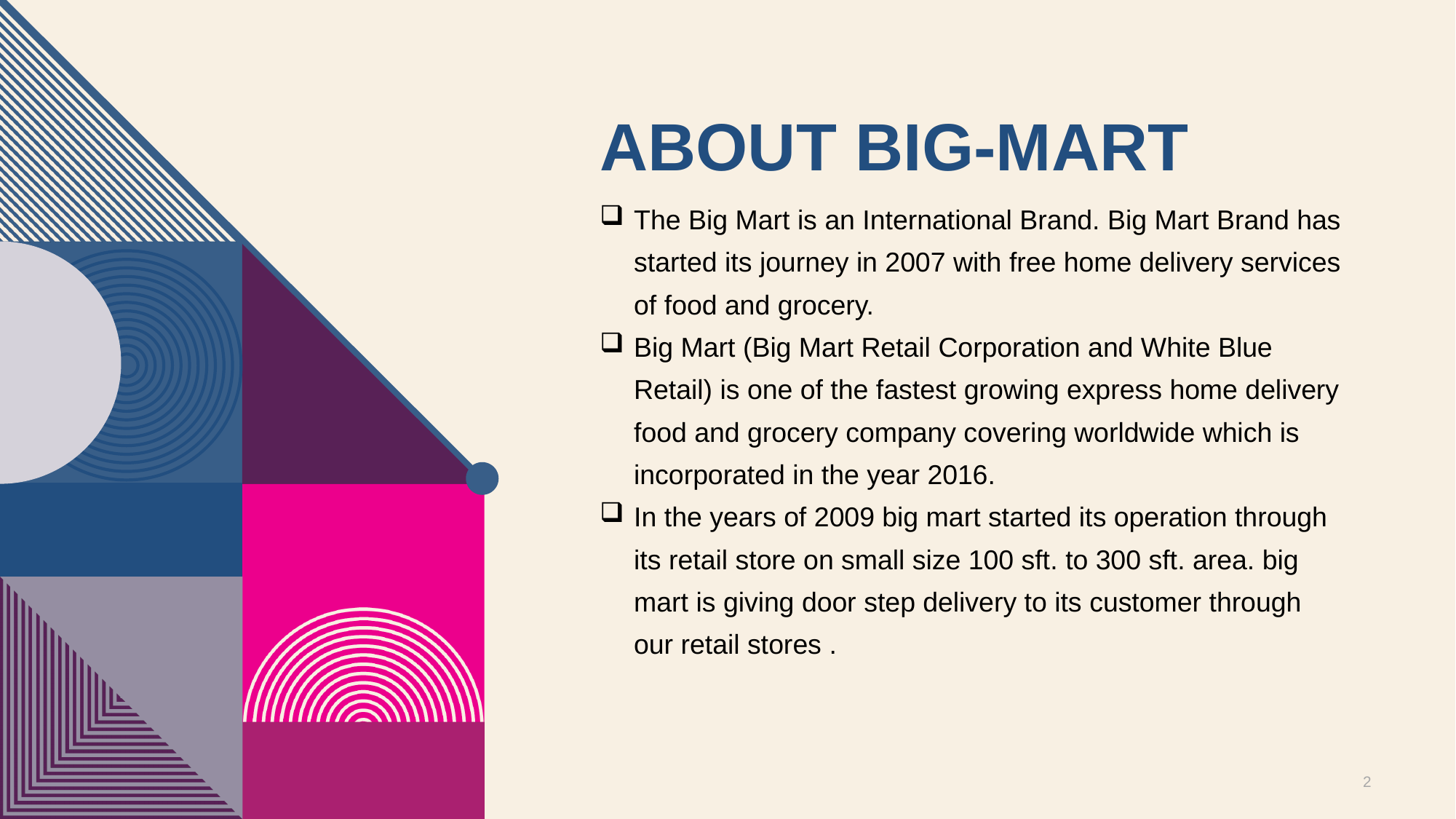

# ABOUT BIG-MART
The Big Mart is an International Brand. Big Mart Brand has started its journey in 2007 with free home delivery services of food and grocery.
Big Mart (Big Mart Retail Corporation and White Blue Retail) is one of the fastest growing express home delivery food and grocery company covering worldwide which is incorporated in the year 2016.
In the years of 2009 big mart started its operation through its retail store on small size 100 sft. to 300 sft. area. big mart is giving door step delivery to its customer through our retail stores .
2